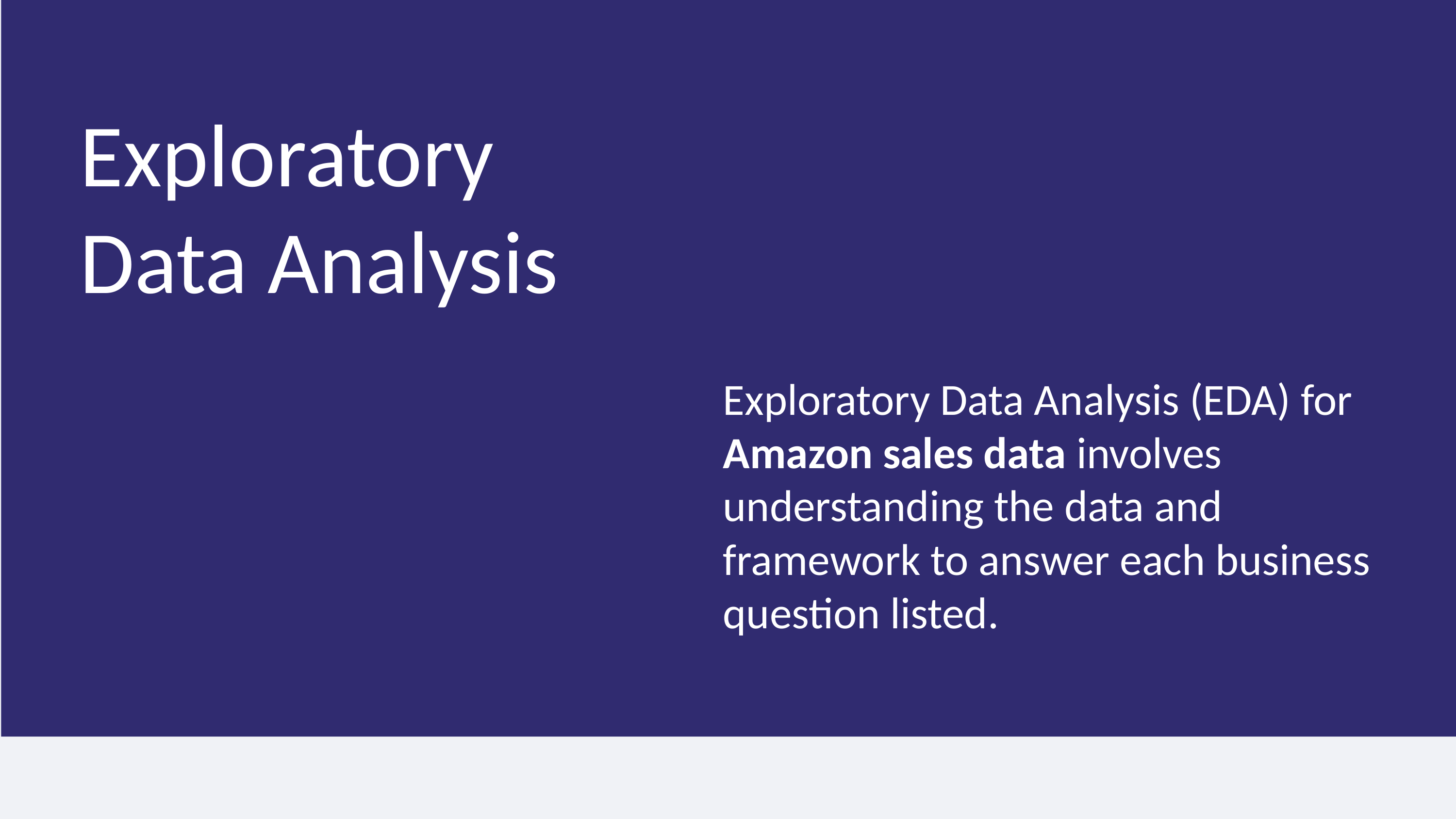

Exploratory Data Analysis
Exploratory Data Analysis (EDA) for Amazon sales data involves understanding the data and framework to answer each business question listed.